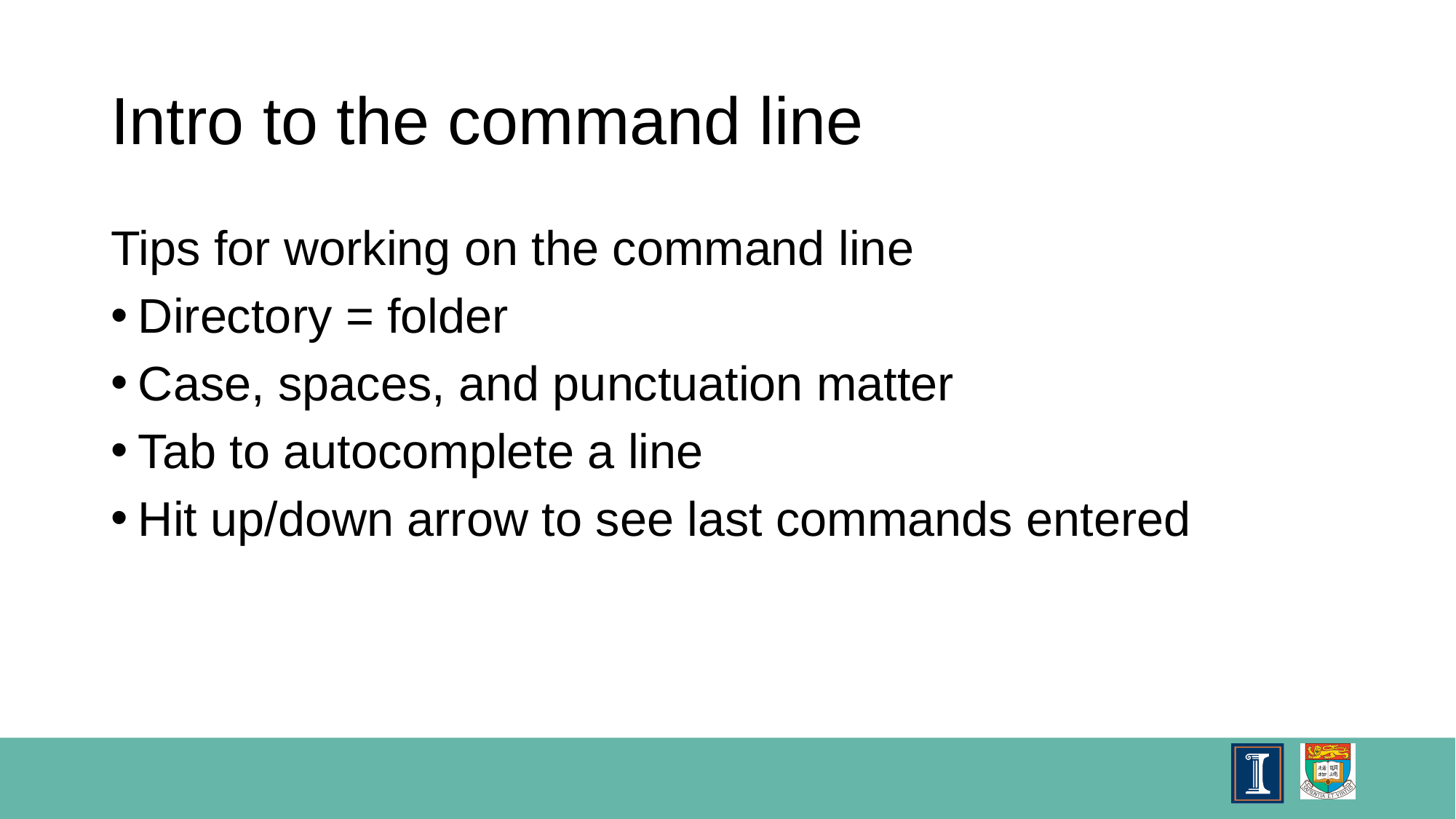

# Intro to the command line
Tips for working on the command line
Directory = folder
Case, spaces, and punctuation matter
Tab to autocomplete a line
Hit up/down arrow to see last commands entered